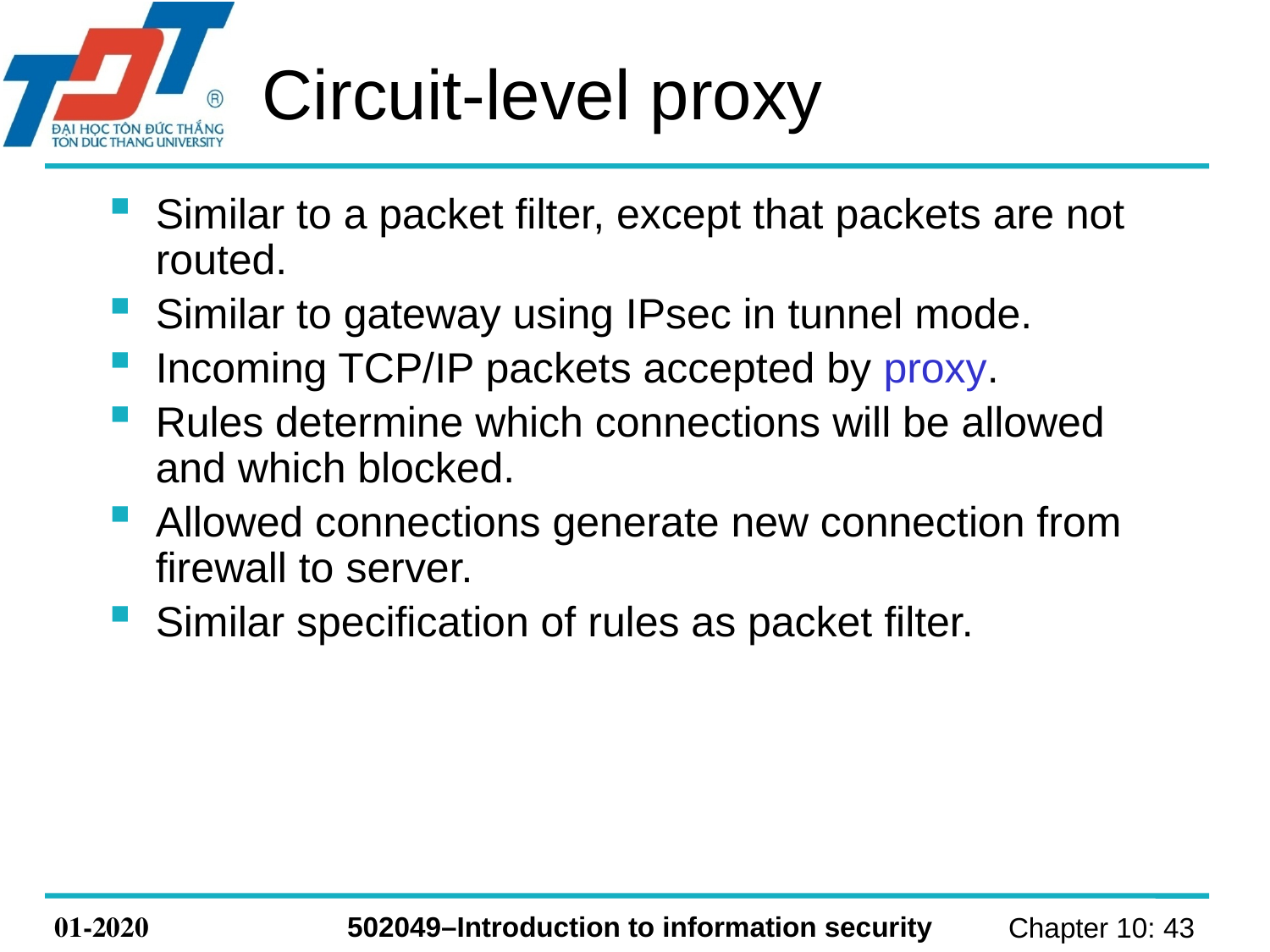

# Circuit-level proxy
Similar to a packet filter, except that packets are not routed.
Similar to gateway using IPsec in tunnel mode.
Incoming TCP/IP packets accepted by proxy.
Rules determine which connections will be allowed and which blocked.
Allowed connections generate new connection from firewall to server.
Similar specification of rules as packet filter.